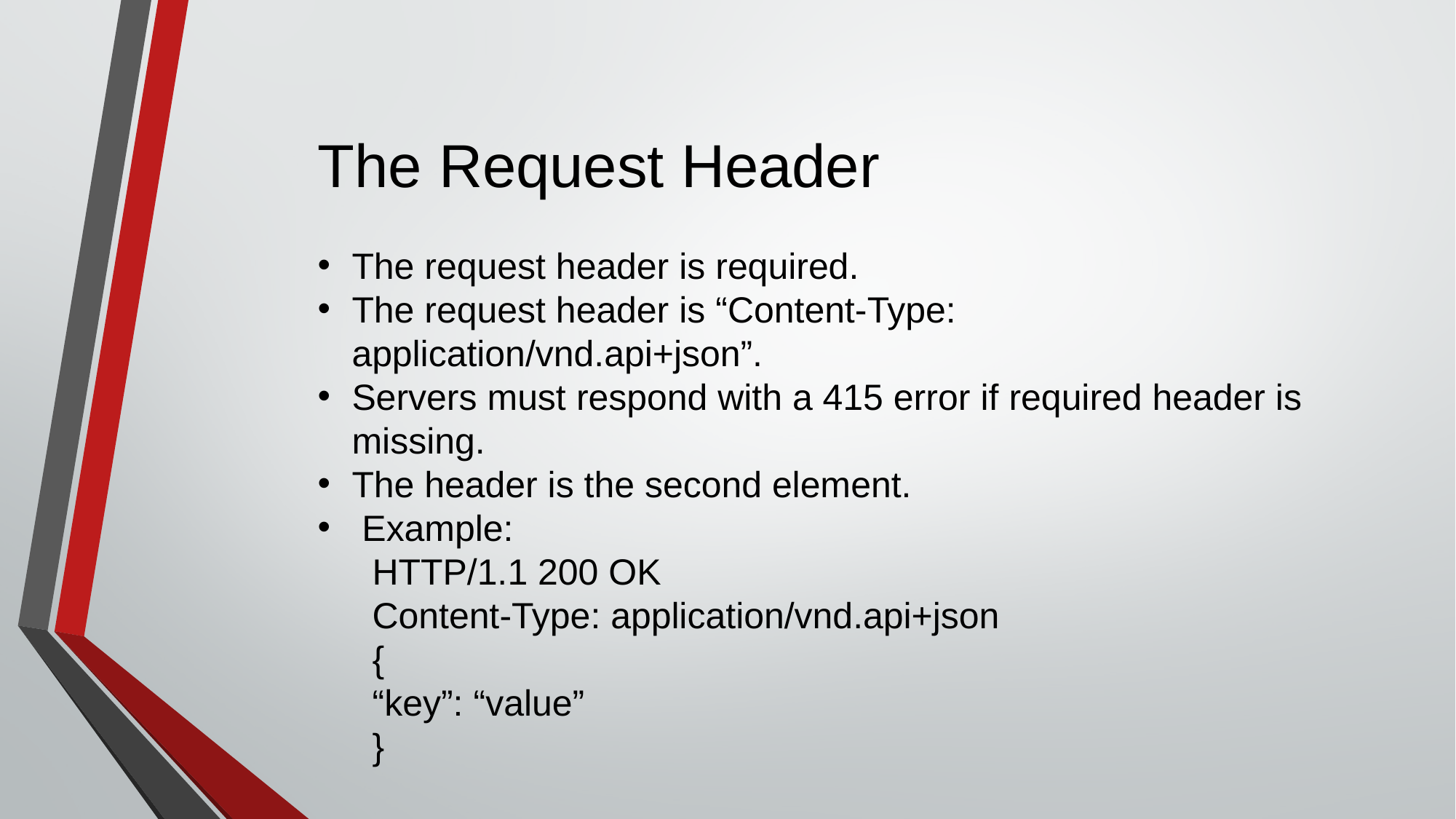

# The Request Header
The request header is required.
The request header is “Content-Type: application/vnd.api+json”.
Servers must respond with a 415 error if required header is missing.
The header is the second element.
 Example:
HTTP/1.1 200 OK
Content-Type: application/vnd.api+json
{
“key”: “value”
}